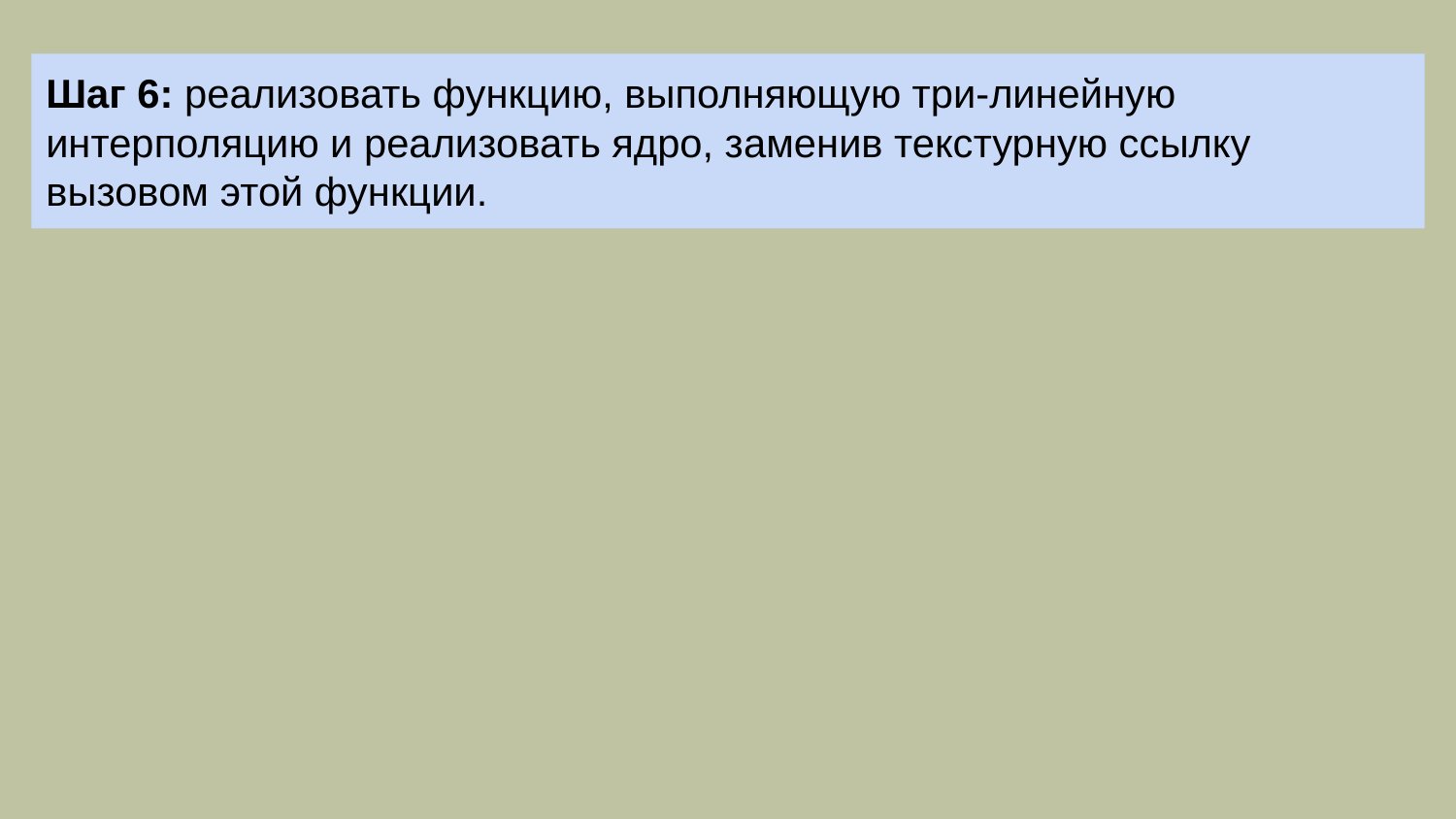

Шаг 6: реализовать функцию, выполняющую три-линейную интерполяцию и реализовать ядро, заменив текстурную ссылку вызовом этой функции.